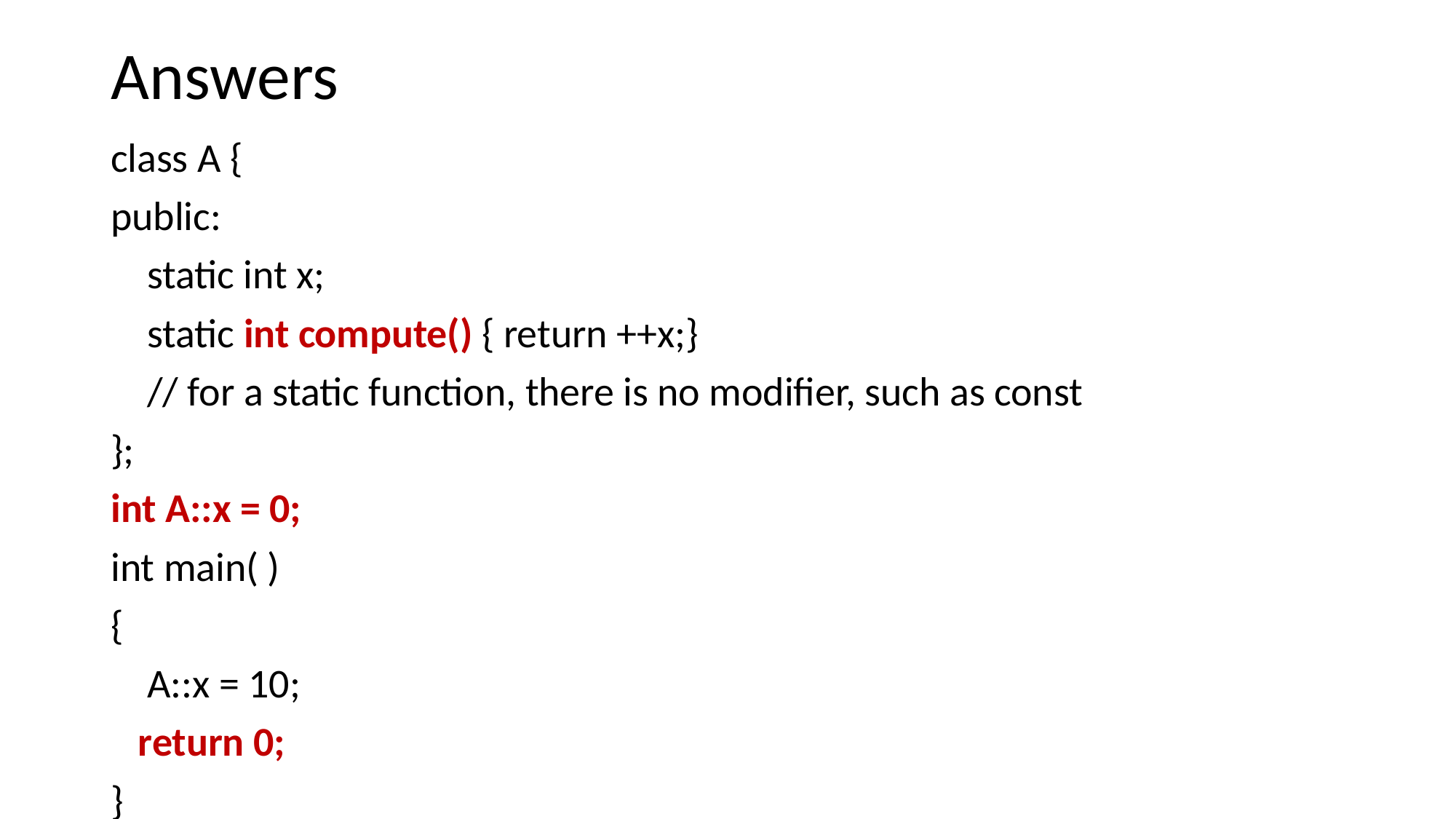

# Answers
class A {
public:
    static int x;
    static int compute() { return ++x;}
    // for a static function, there is no modifier, such as const
};
int A::x = 0;
int main( )
{
    A::x = 10;
   return 0;
}